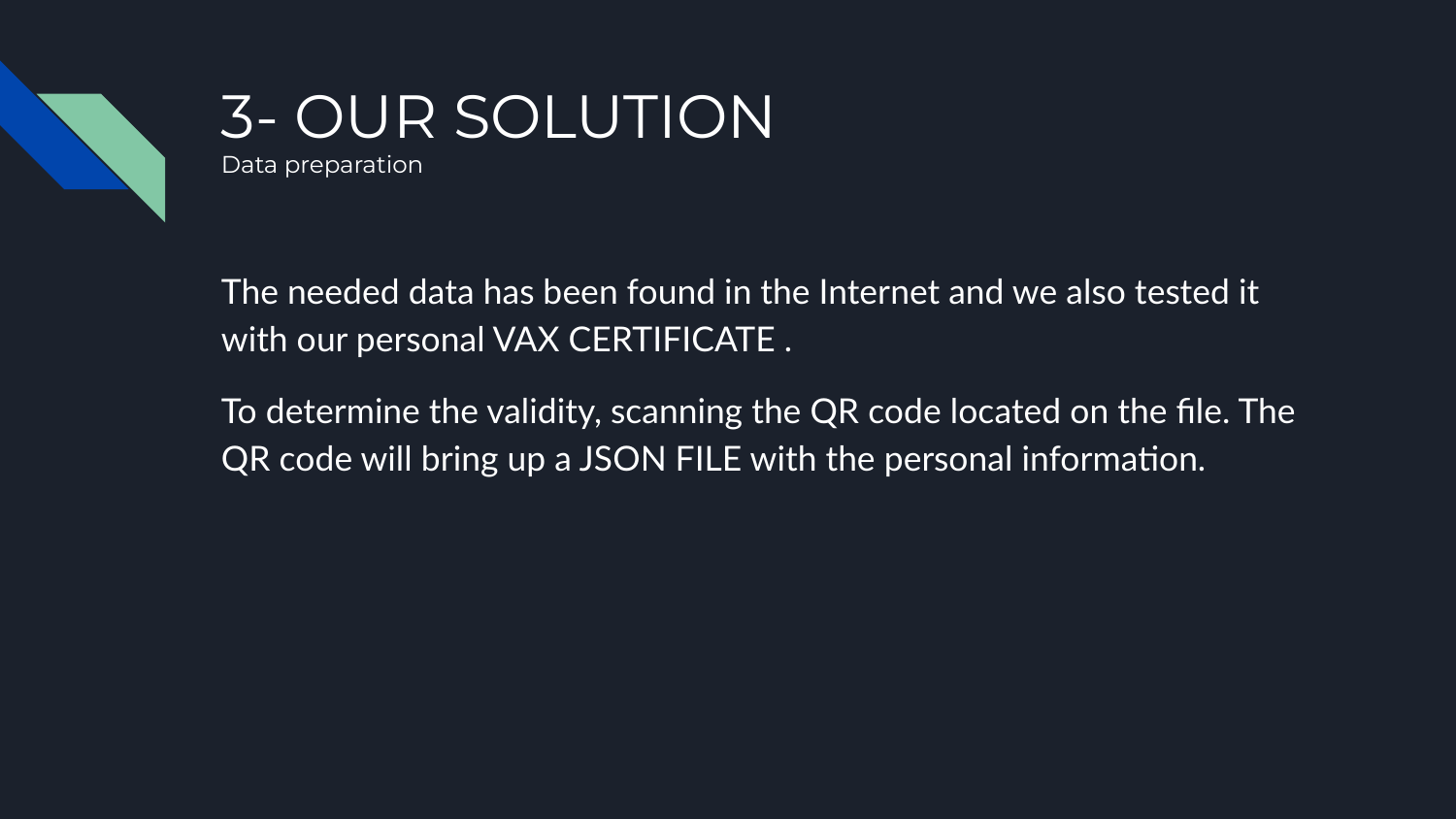

# 3- OUR SOLUTION
Data preparation
The needed data has been found in the Internet and we also tested it with our personal VAX CERTIFICATE .
To determine the validity, scanning the QR code located on the file. The QR code will bring up a JSON FILE with the personal information.